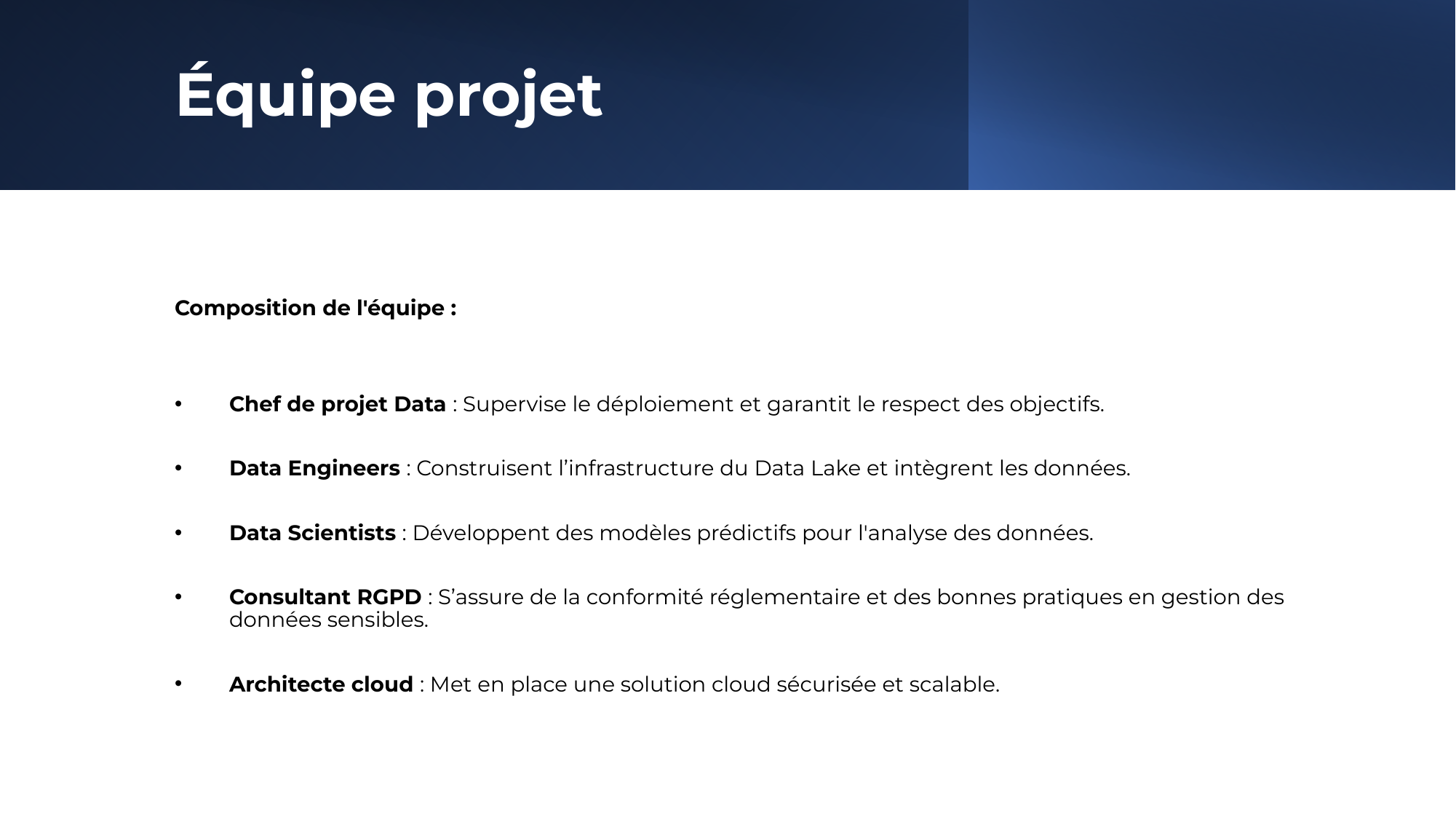

# Équipe projet
Composition de l'équipe :

Chef de projet Data : Supervise le déploiement et garantit le respect des objectifs.

Data Engineers : Construisent l’infrastructure du Data Lake et intègrent les données.

Data Scientists : Développent des modèles prédictifs pour l'analyse des données.

Consultant RGPD : S’assure de la conformité réglementaire et des bonnes pratiques en gestion des données sensibles.

Architecte cloud : Met en place une solution cloud sécurisée et scalable.